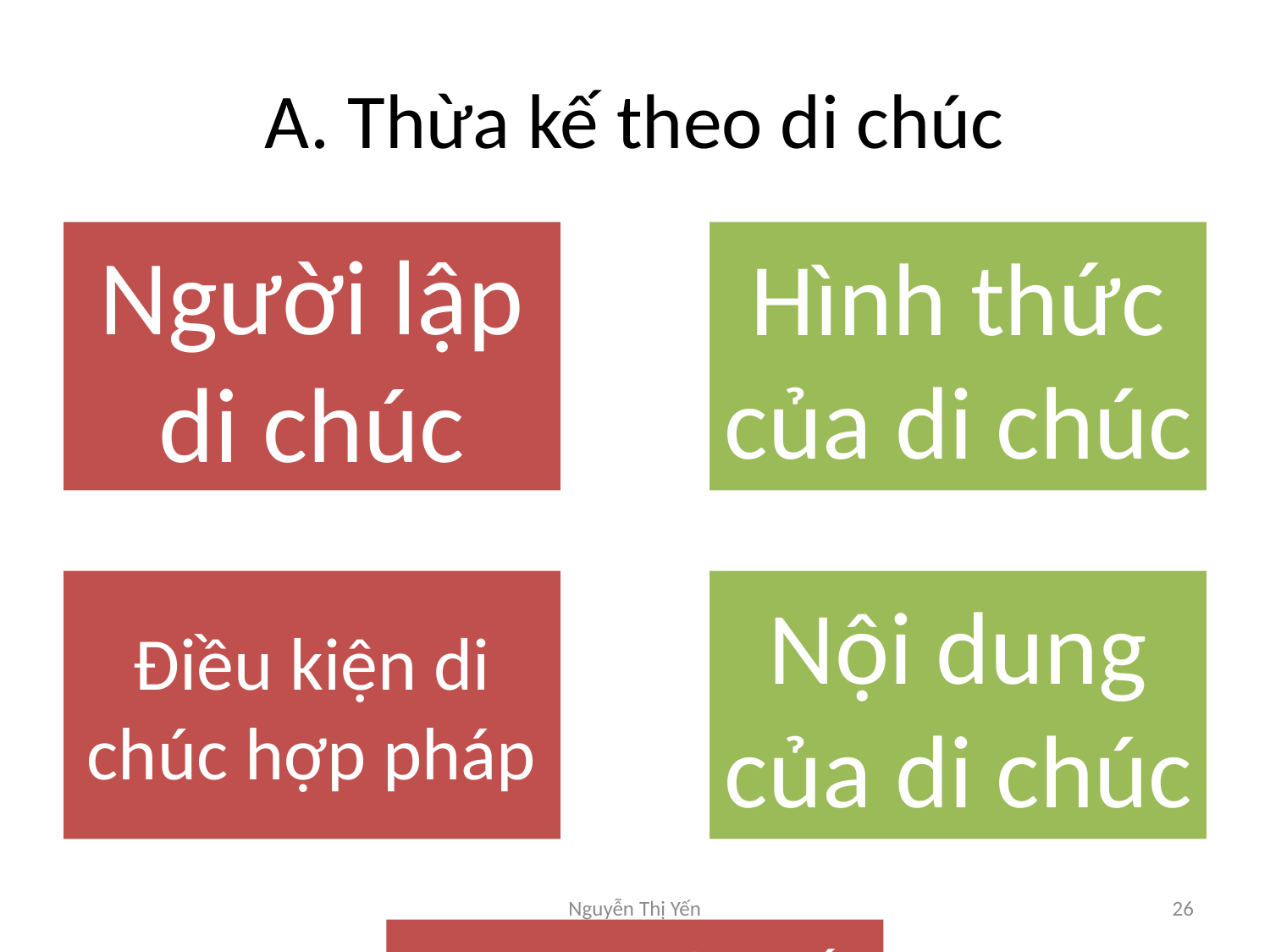

# A. Thừa kế theo di chúc
Người lập di chúc
Hình thức của di chúc
Điều kiện di chúc hợp pháp
Nội dung của di chúc
Nguyễn Thị Yến
26